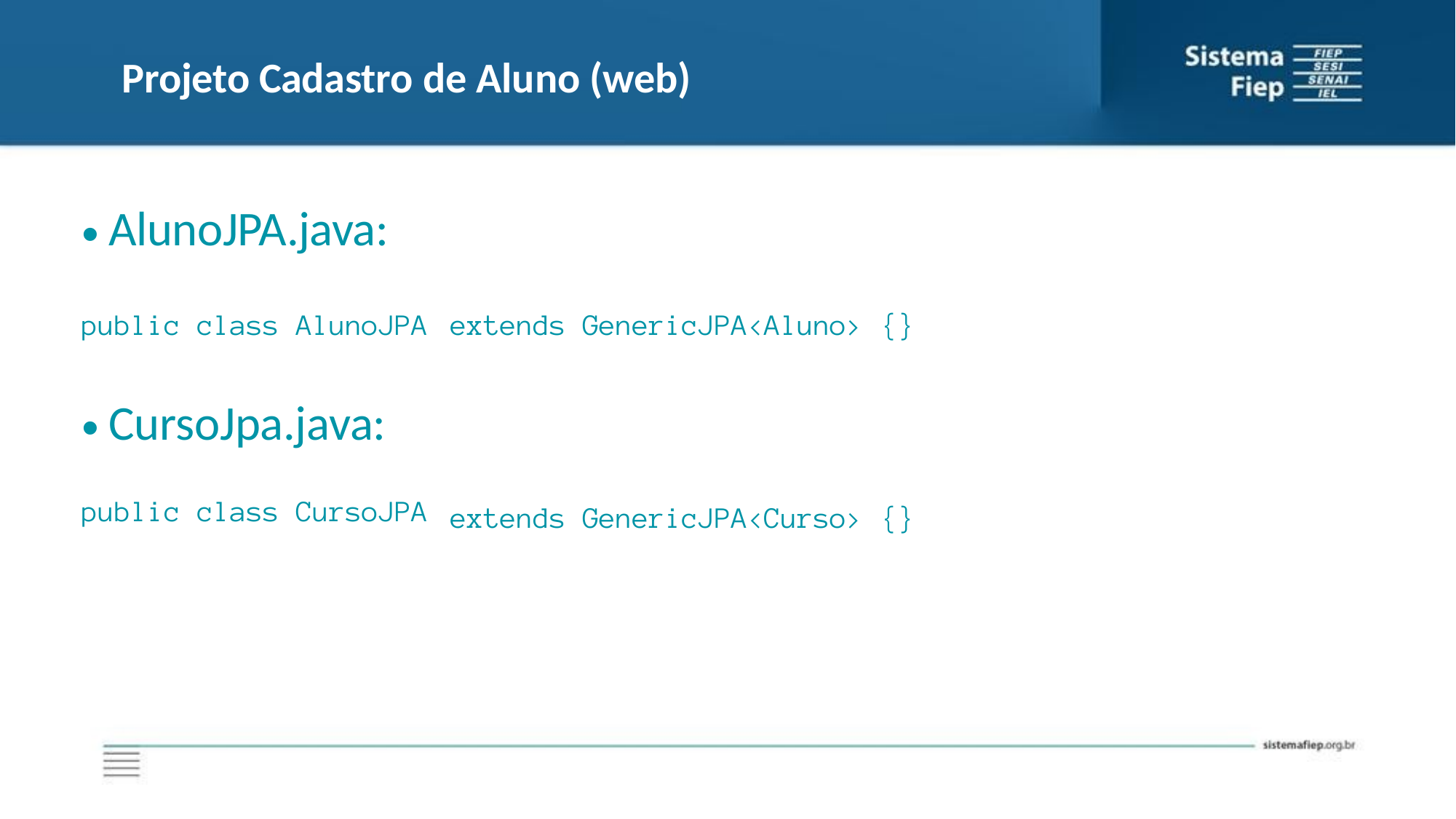

# Projeto Cadastro de Aluno (web)
| AlunoJPA.java: |  |  |
| --- | --- | --- |
| public class AlunoJPA | extends GenericJPA<Aluno> | {} |
| CursoJpa.java: public class CursoJPA | extends GenericJPA<Curso> | {} |